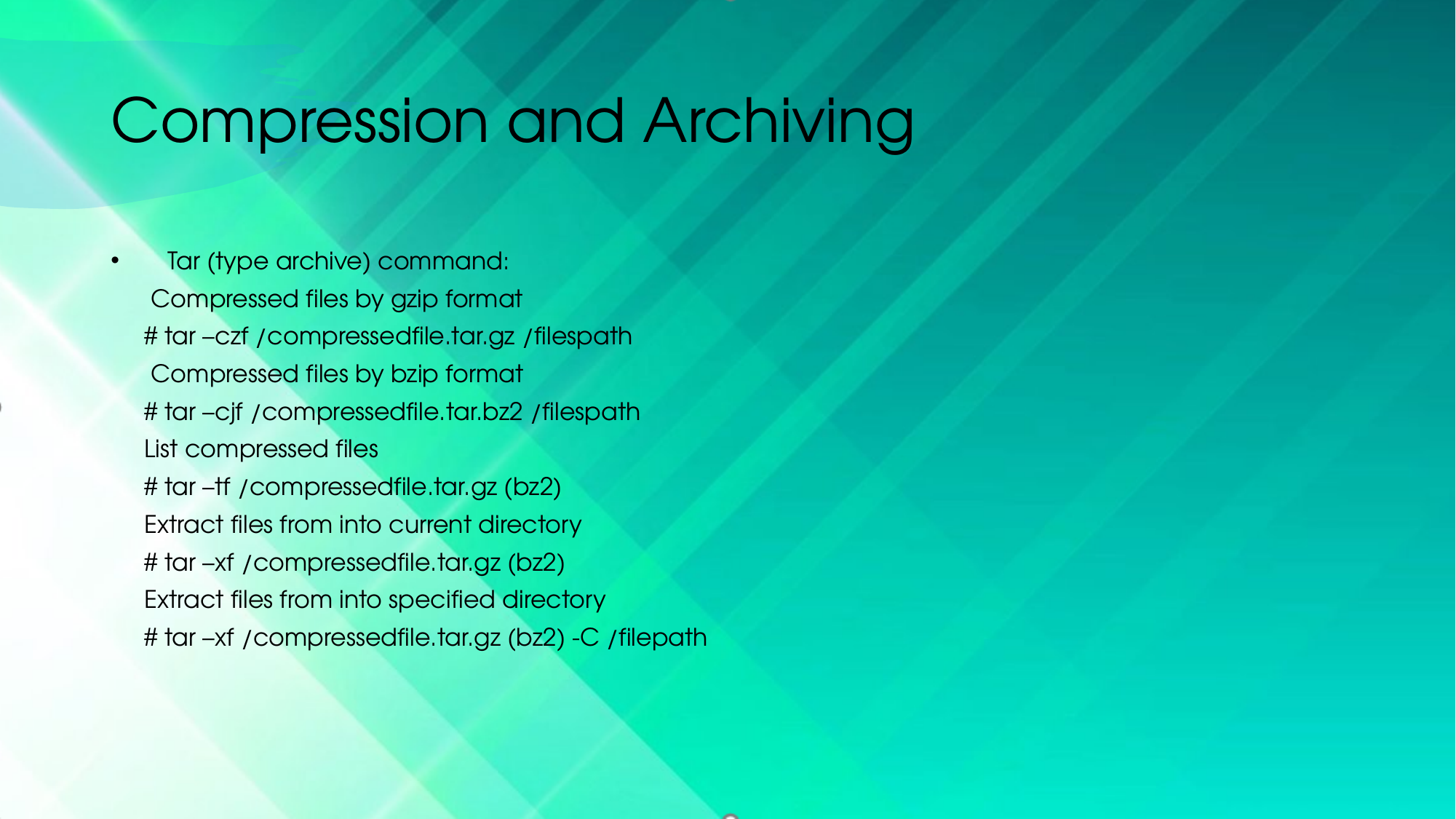

# Compression and Archiving
Tar (type archive) command:
      Compressed files by gzip format
     # tar –czf /compressedfile.tar.gz /filespath
      Compressed files by bzip format
     # tar –cjf /compressedfile.tar.bz2 /filespath
     List compressed files
     # tar –tf /compressedfile.tar.gz (bz2)
     Extract files from into current directory
     # tar –xf /compressedfile.tar.gz (bz2)
     Extract files from into specified directory
     # tar –xf /compressedfile.tar.gz (bz2) -C /filepath